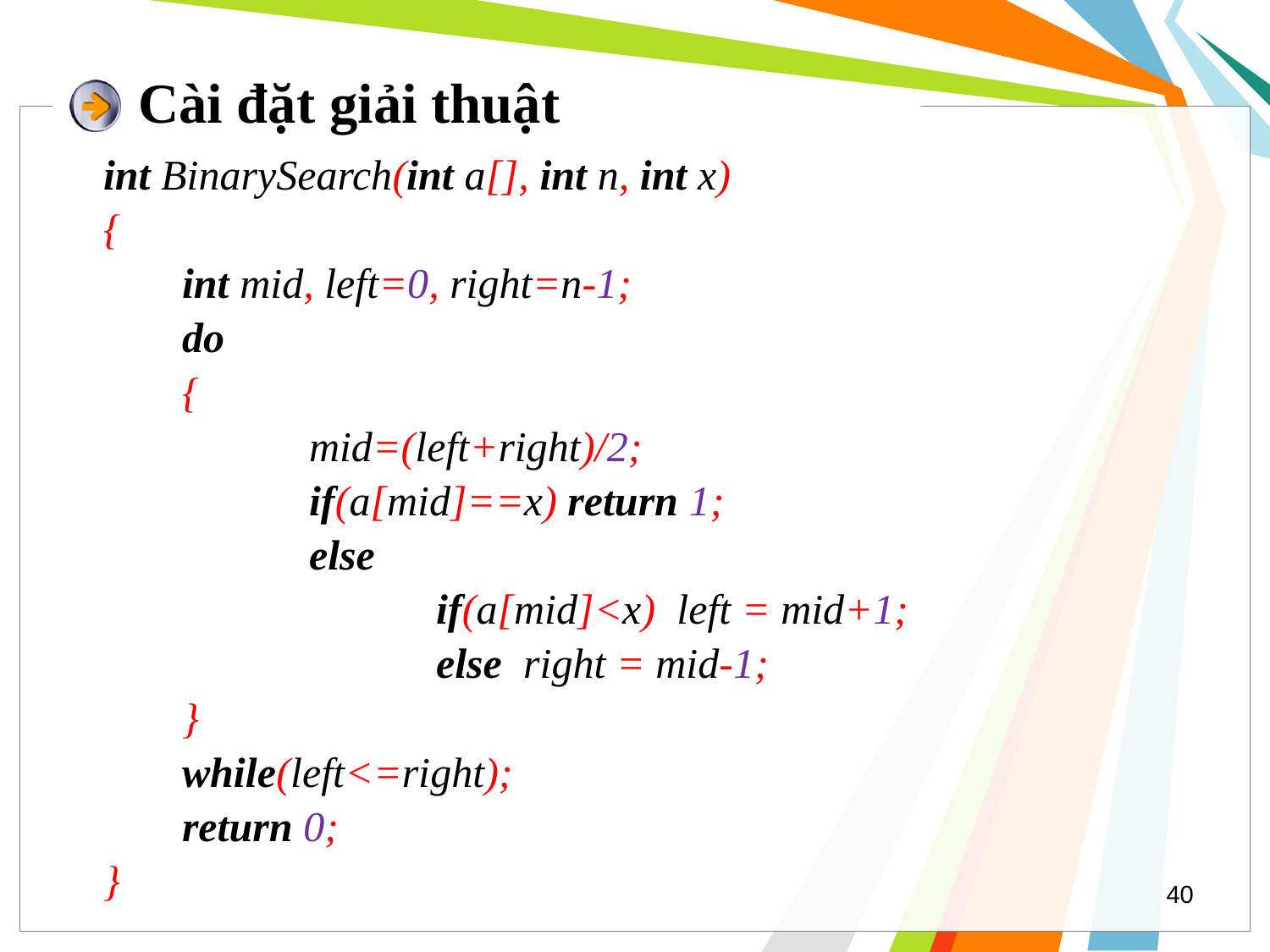

# Cài đặt giải thuật
int BinarySearch(int a[], int n, int x)
{
int mid, left=0, right=n-1;
	do
{
		mid=(left+right)/2;
		if(a[mid]==x) return 1;
		else
			if(a[mid]<x)  left = mid+1;
			else  right = mid-1;
}
   	while(left<=right);
	return 0;
}
40